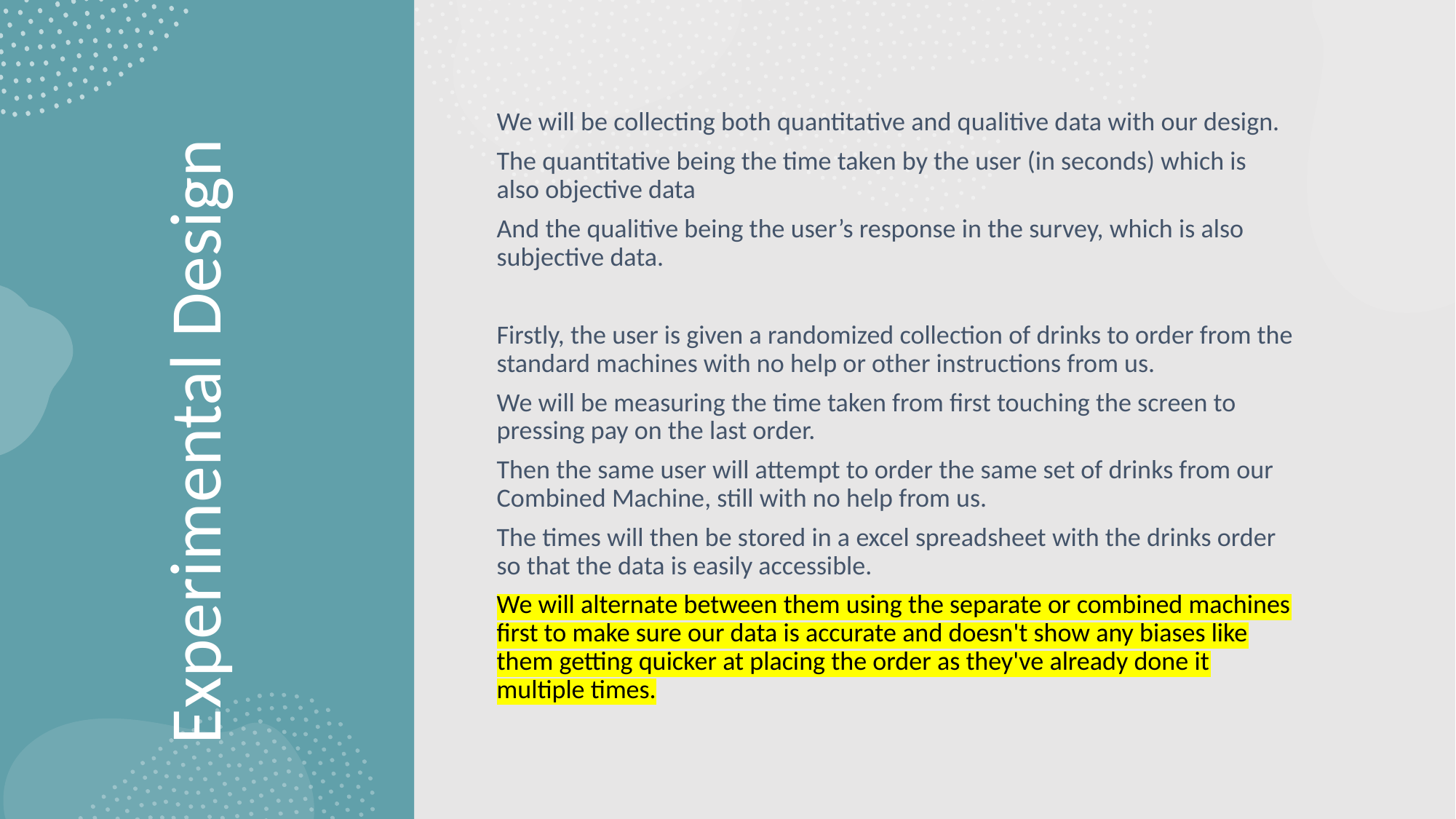

We will be collecting both quantitative and qualitive data with our design.
The quantitative being the time taken by the user (in seconds) which is also objective data
And the qualitive being the user’s response in the survey, which is also subjective data.

Firstly, the user is given a randomized collection of drinks to order from the standard machines with no help or other instructions from us.
We will be measuring the time taken from first touching the screen to pressing pay on the last order.
Then the same user will attempt to order the same set of drinks from our Combined Machine, still with no help from us.
The times will then be stored in a excel spreadsheet with the drinks order so that the data is easily accessible.
We will alternate between them using the separate or combined machines first to make sure our data is accurate and doesn't show any biases like them getting quicker at placing the order as they've already done it multiple times.
# Experimental Design